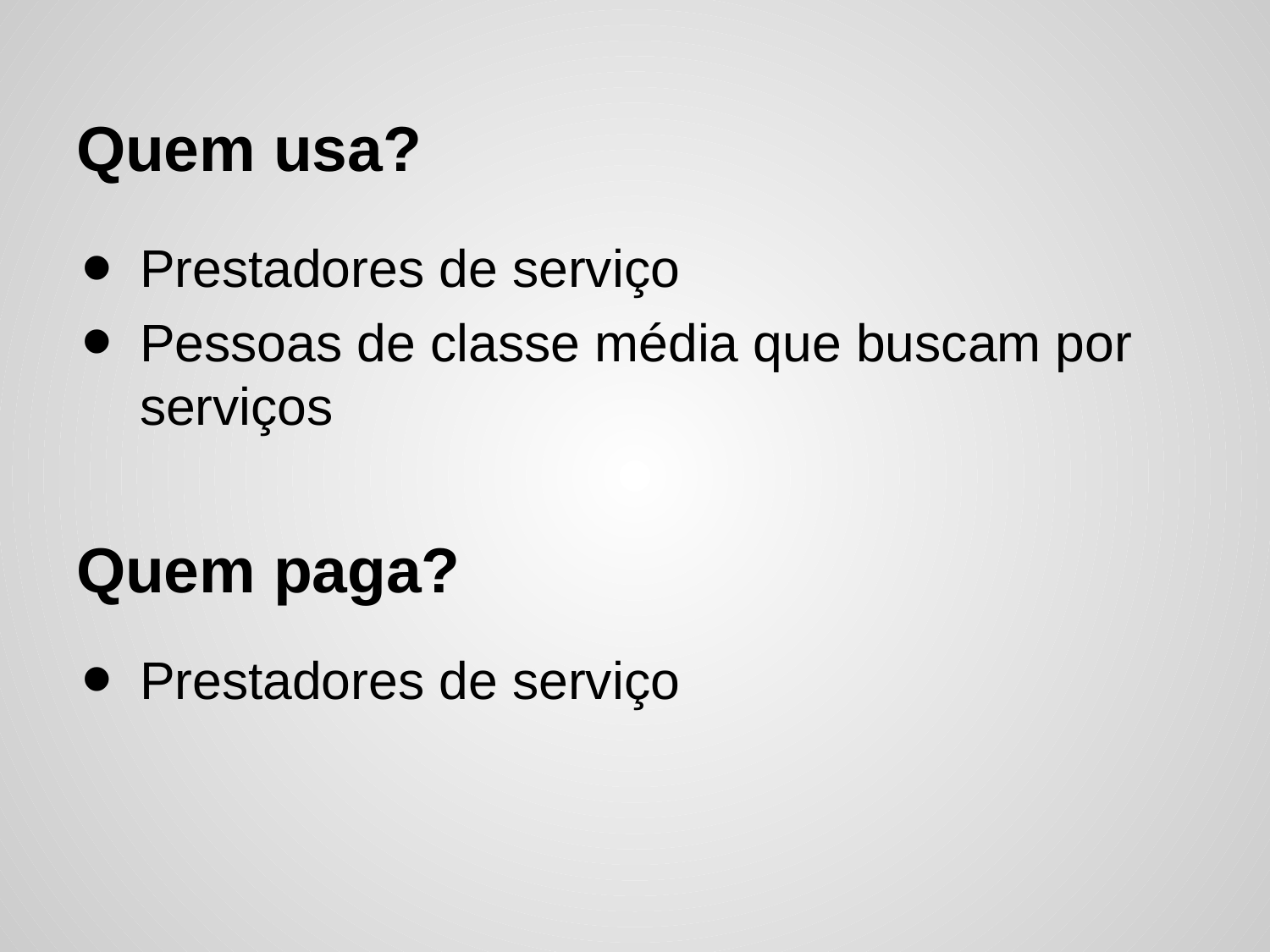

# Quem usa?
Prestadores de serviço
Pessoas de classe média que buscam por serviços

Quem paga?
Prestadores de serviço